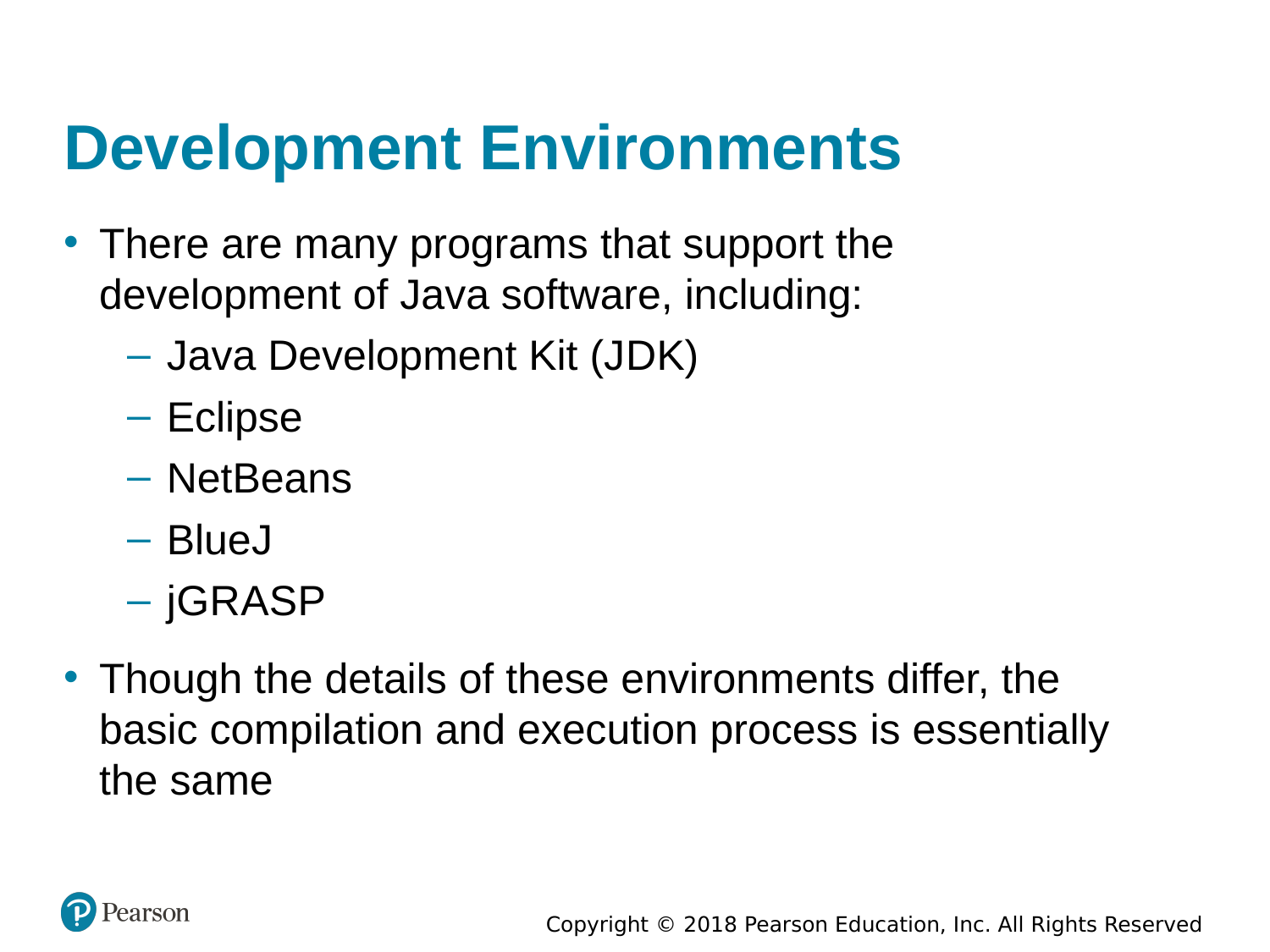

# Development Environments
There are many programs that support the development of Java software, including:
Java Development Kit (J D K)
Eclipse
NetBeans
Blue J
j G R A S P
Though the details of these environments differ, the basic compilation and execution process is essentially the same